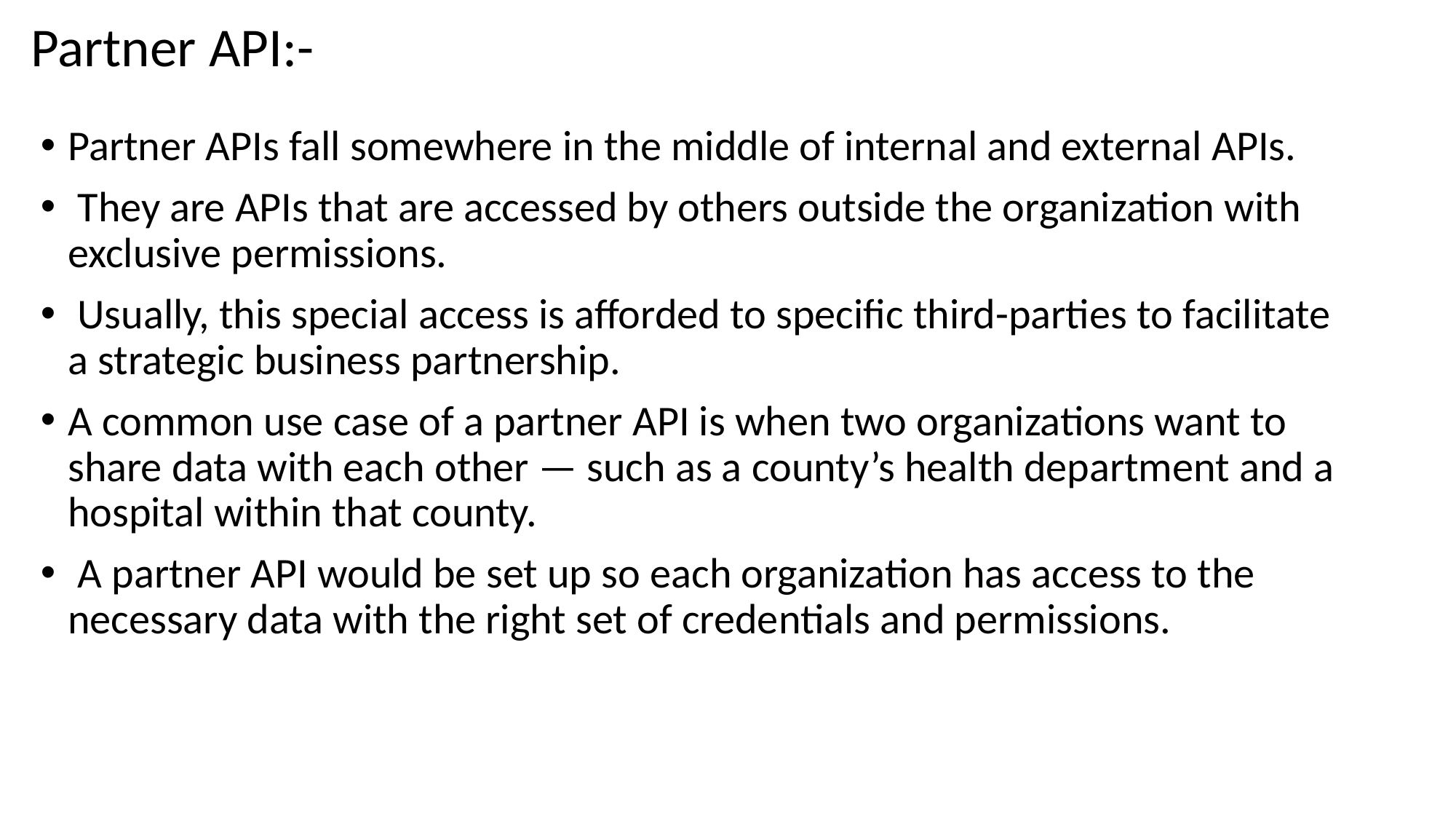

# Partner API:-
Partner APIs fall somewhere in the middle of internal and external APIs.
 They are APIs that are accessed by others outside the organization with exclusive permissions.
 Usually, this special access is afforded to specific third-parties to facilitate a strategic business partnership.
A common use case of a partner API is when two organizations want to share data with each other — such as a county’s health department and a hospital within that county.
 A partner API would be set up so each organization has access to the necessary data with the right set of credentials and permissions.